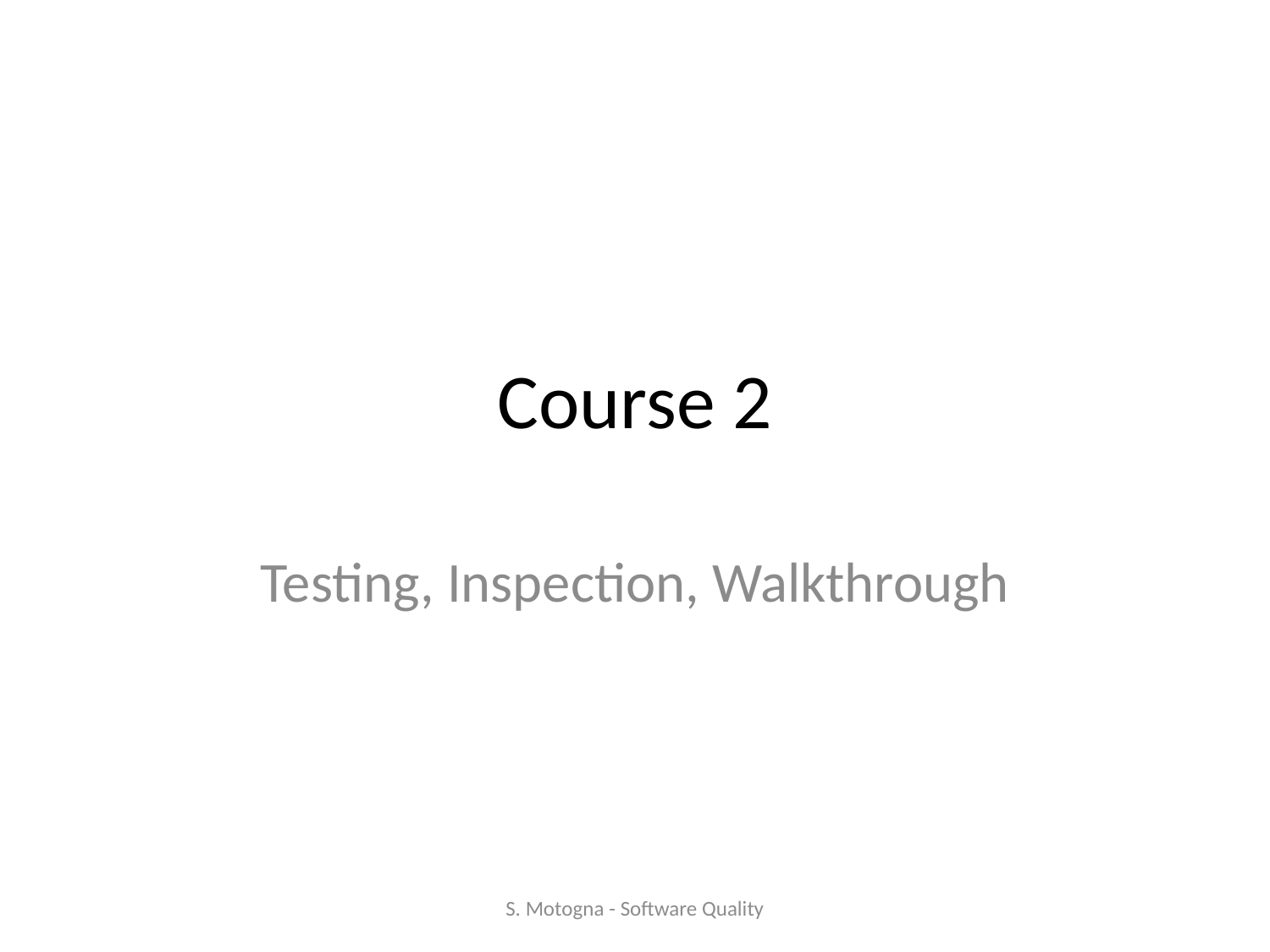

# Course 2
Testing, Inspection, Walkthrough
S. Motogna - Software Quality